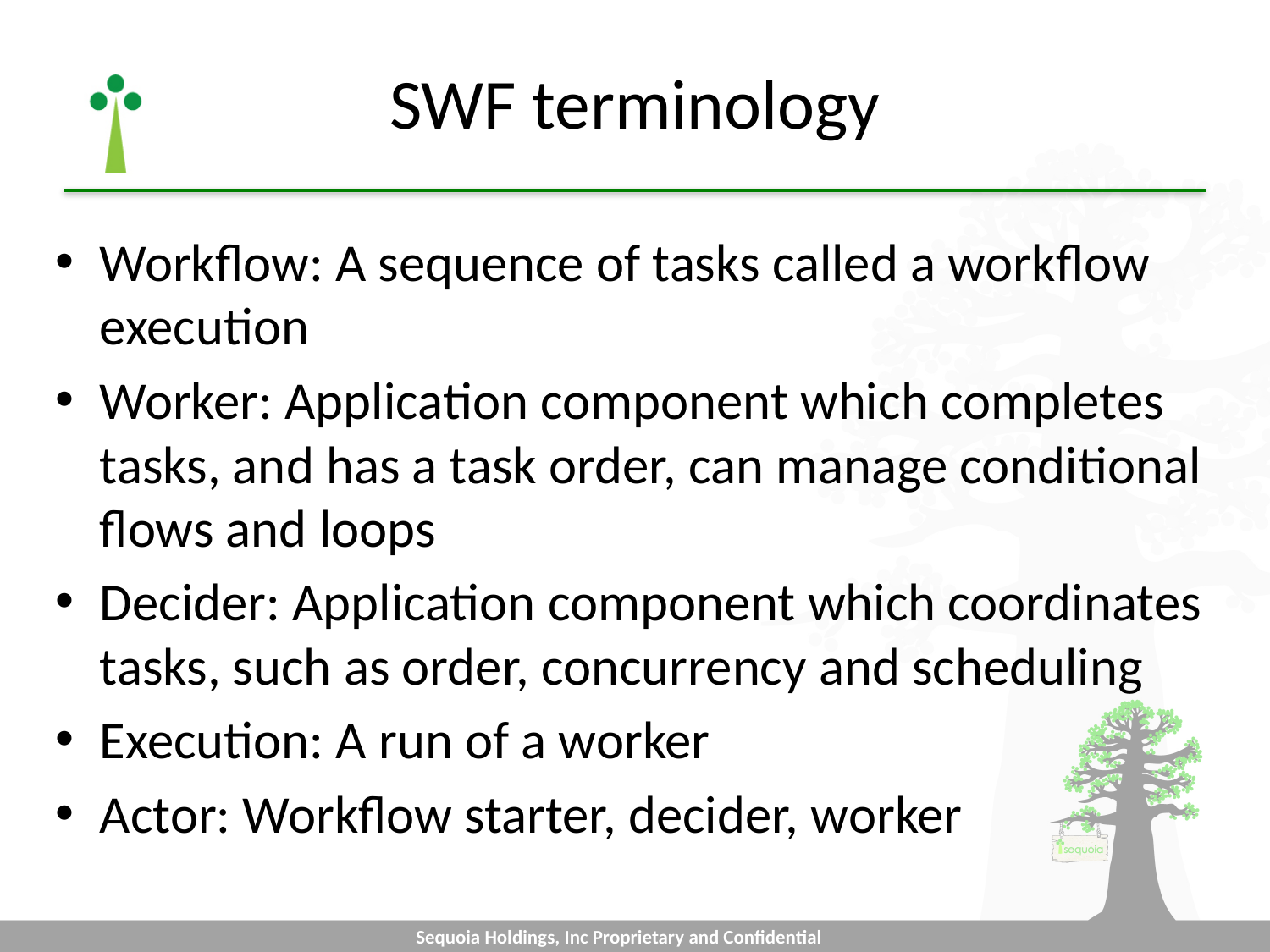

# SWF terminology
Workflow: A sequence of tasks called a workflow execution
Worker: Application component which completes tasks, and has a task order, can manage conditional flows and loops
Decider: Application component which coordinates tasks, such as order, concurrency and scheduling
Execution: A run of a worker
Actor: Workflow starter, decider, worker
Sequoia Holdings, Inc Proprietary and Confidential